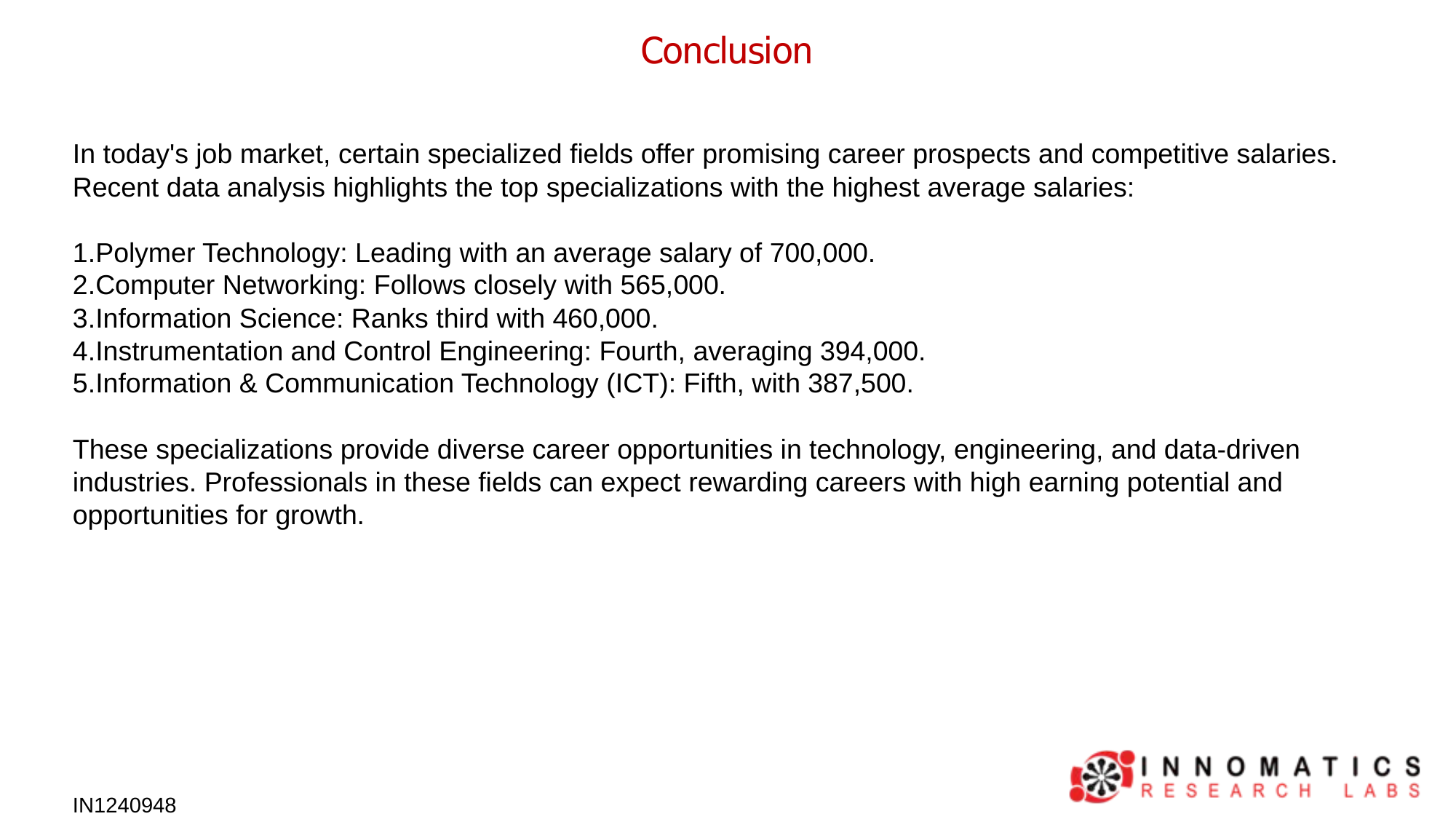

Conclusion

In today's job market, certain specialized fields offer promising career prospects and competitive salaries. Recent data analysis highlights the top specializations with the highest average salaries:

Polymer Technology: Leading with an average salary of 700,000.
Computer Networking: Follows closely with 565,000.
Information Science: Ranks third with 460,000.
Instrumentation and Control Engineering: Fourth, averaging 394,000.
Information & Communication Technology (ICT): Fifth, with 387,500.

These specializations provide diverse career opportunities in technology, engineering, and data-driven industries. Professionals in these fields can expect rewarding careers with high earning potential and opportunities for growth.

											 											     IN1240948